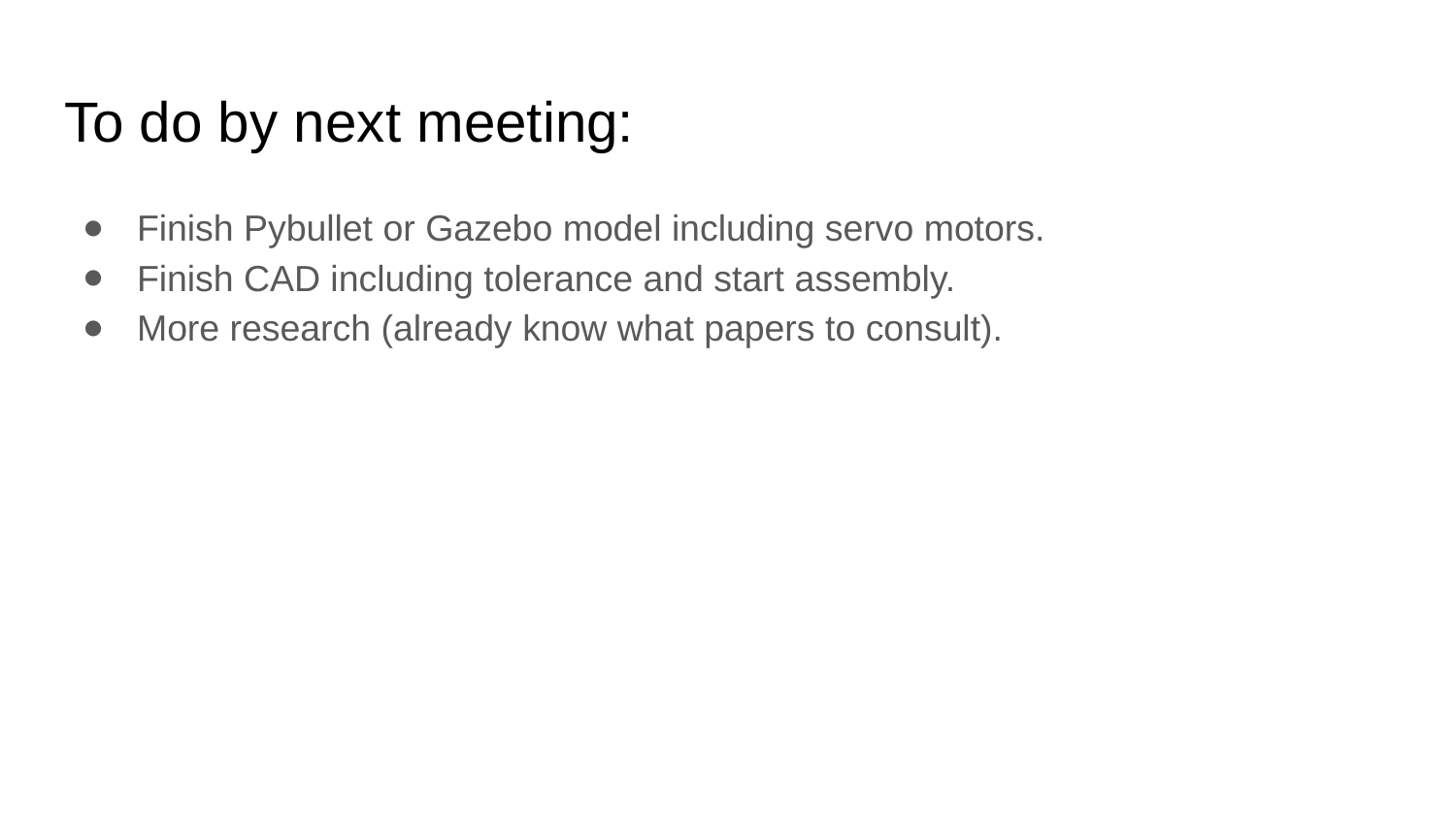

# To do by next meeting:
Finish Pybullet or Gazebo model including servo motors.
Finish CAD including tolerance and start assembly.
More research (already know what papers to consult).